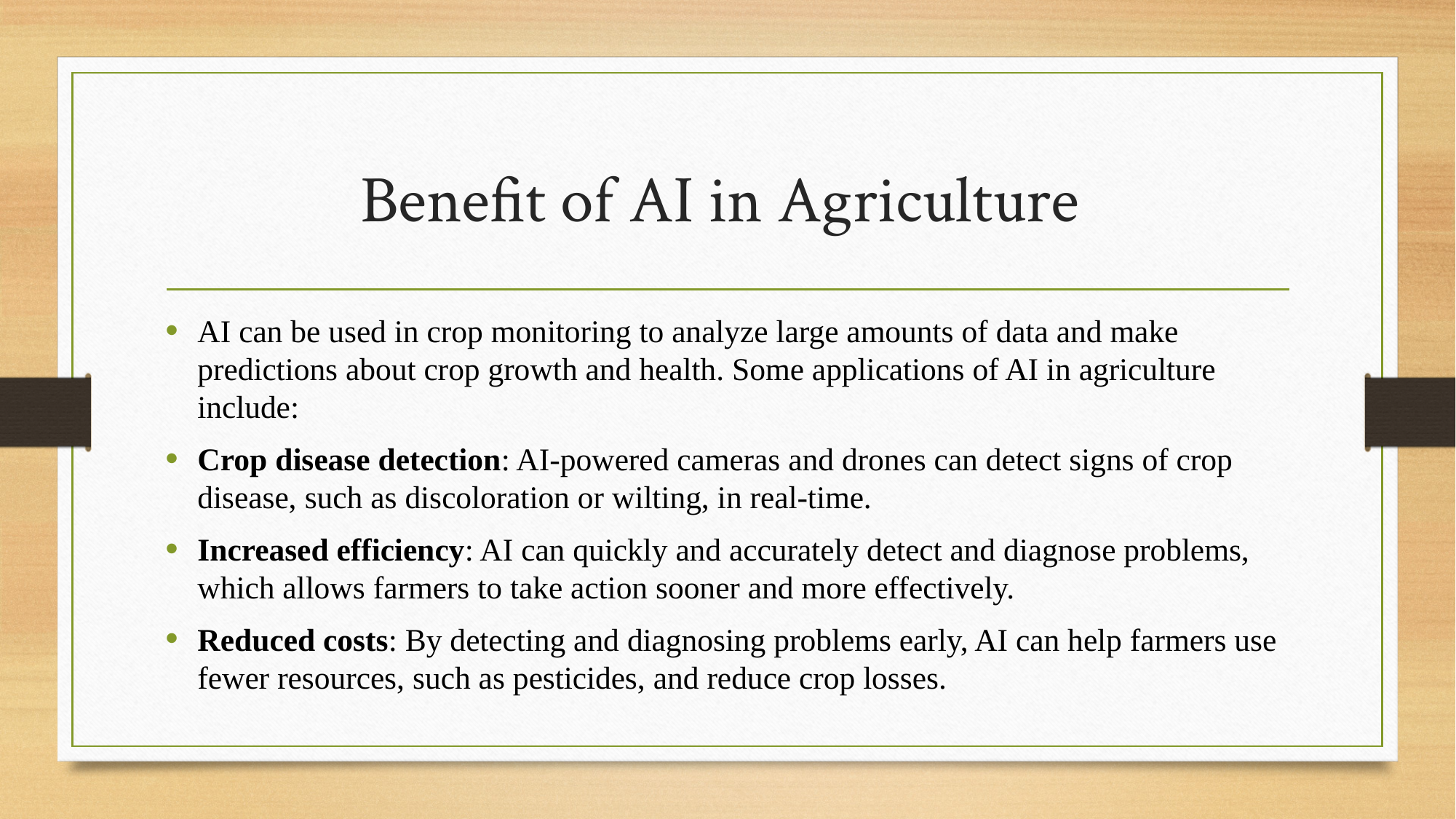

# Benefit of AI in Agriculture
AI can be used in crop monitoring to analyze large amounts of data and make predictions about crop growth and health. Some applications of AI in agriculture include:
Crop disease detection: AI-powered cameras and drones can detect signs of crop disease, such as discoloration or wilting, in real-time.
Increased efficiency: AI can quickly and accurately detect and diagnose problems, which allows farmers to take action sooner and more effectively.
Reduced costs: By detecting and diagnosing problems early, AI can help farmers use fewer resources, such as pesticides, and reduce crop losses.